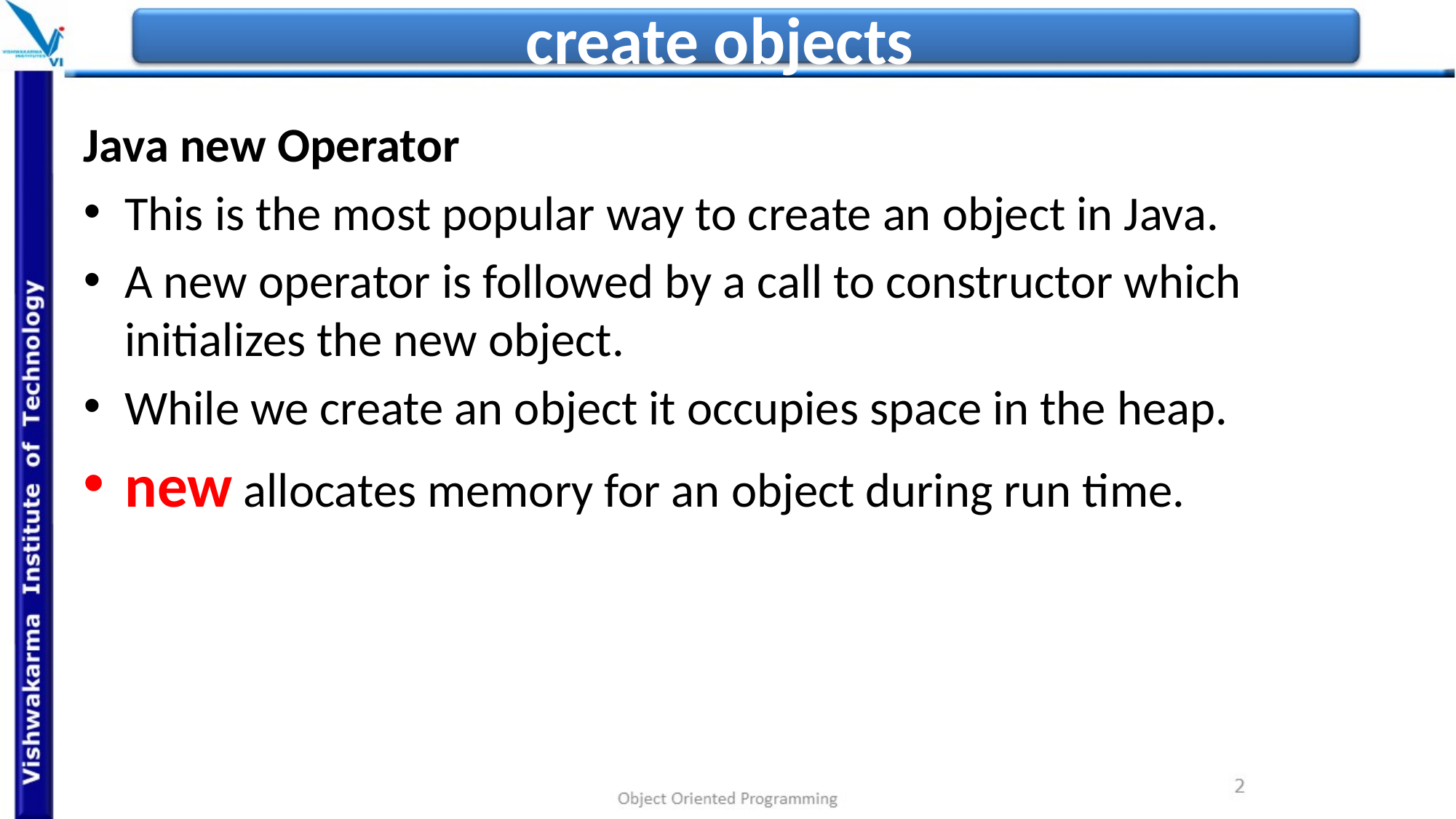

# create objects
Java new Operator
This is the most popular way to create an object in Java.
A new operator is followed by a call to constructor which initializes the new object.
While we create an object it occupies space in the heap.
new allocates memory for an object during run time.